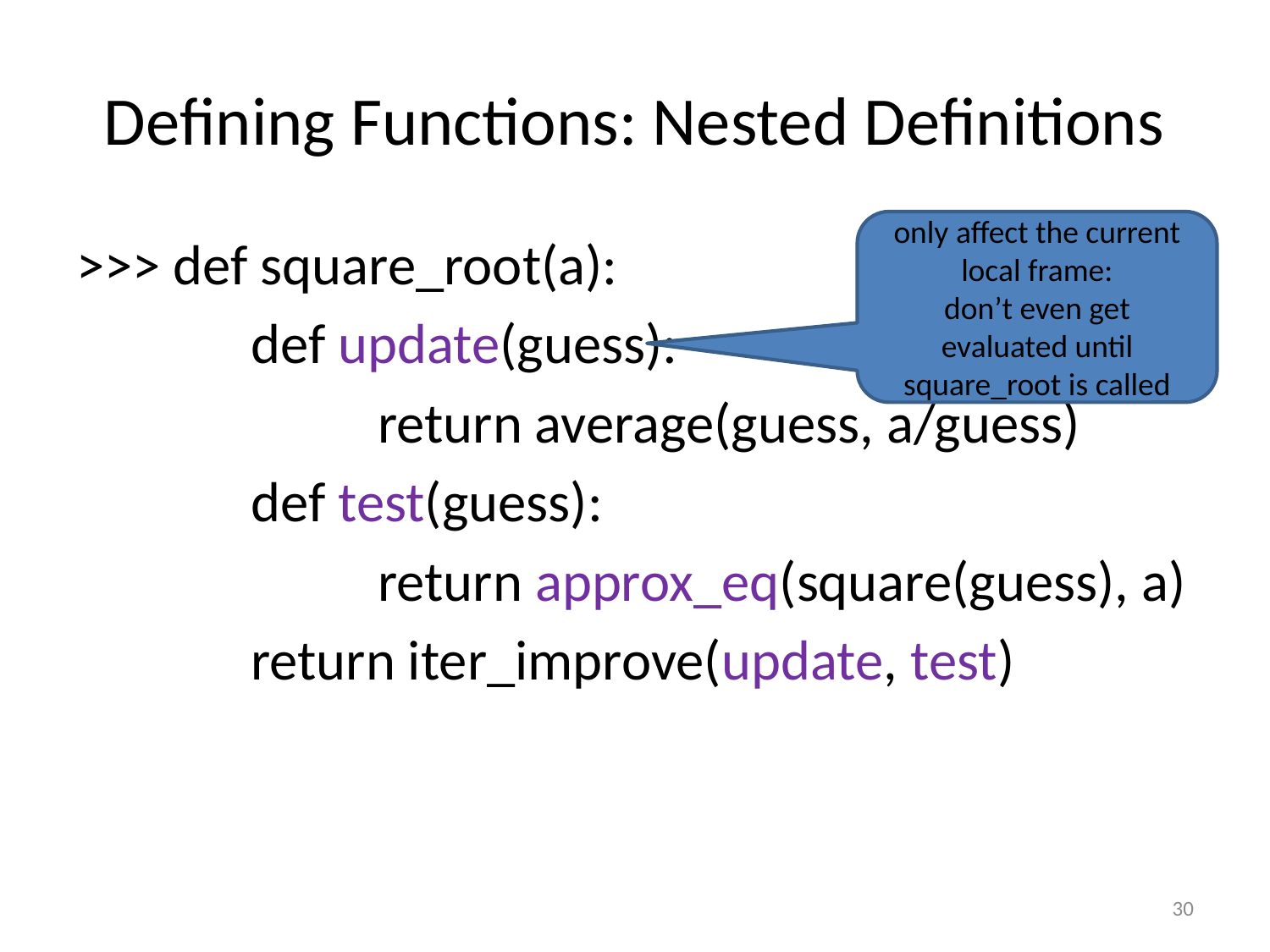

# Defining Functions: Nested Definitions
only affect the current local frame:
don’t even get evaluated until square_root is called
>>> def square_root(a):
		def update(guess):
			return average(guess, a/guess)
		def test(guess):
			return approx_eq(square(guess), a)
		return iter_improve(update, test)
30